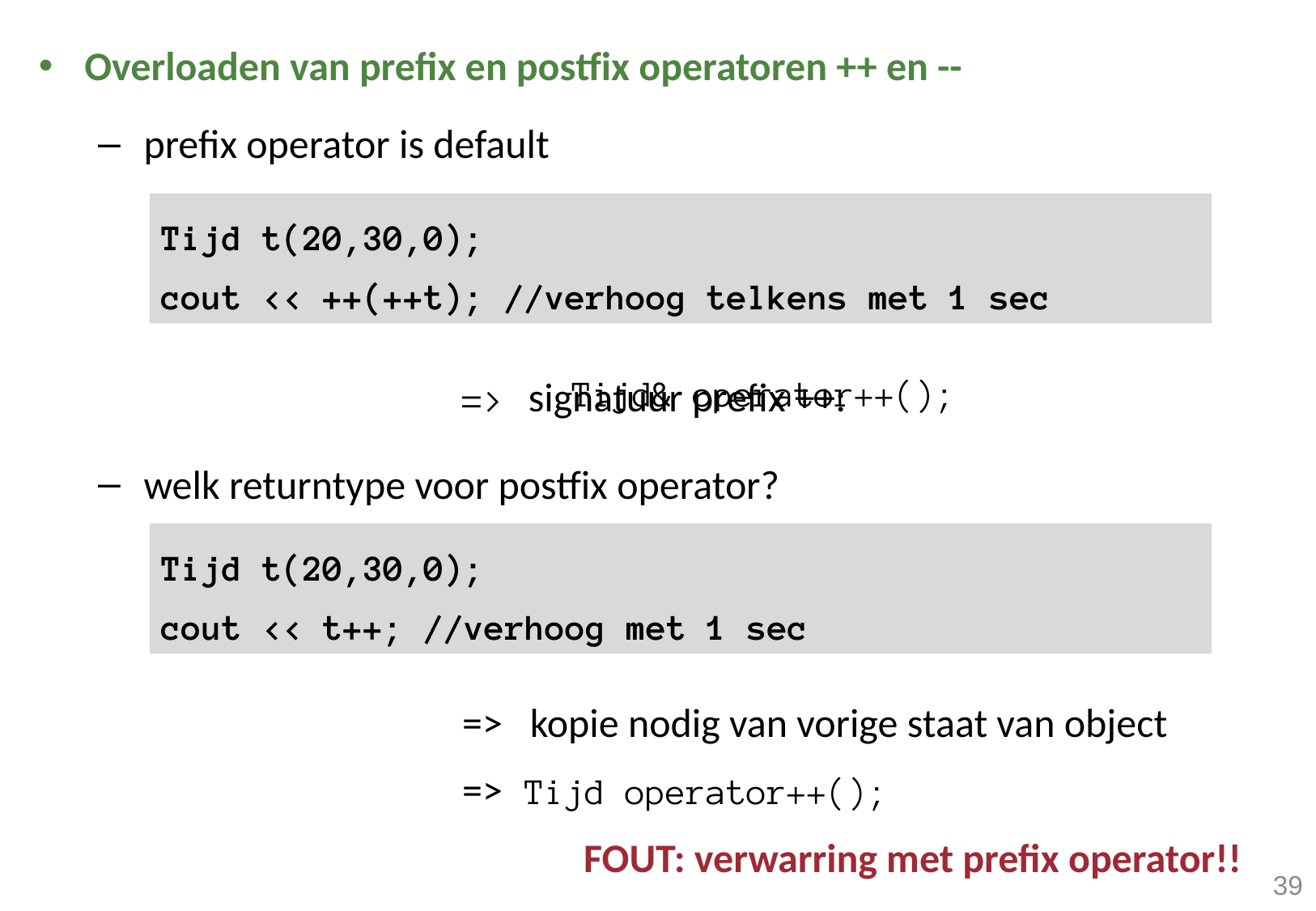

Overloaden van prefix en postfix operatoren ++ en --
prefix operator is default

			=> signatuur prefix ++:
welk returntype voor postfix operator?

			=>   kopie nodig van vorige staat van object
			=> Tijd operator++();
				FOUT: verwarring met prefix operator!!
Tijd t(20,30,0);
cout << ++(++t); //verhoog telkens met 1 sec
Tijd& operator++();
Tijd t(20,30,0);
cout << t++; //verhoog met 1 sec
39